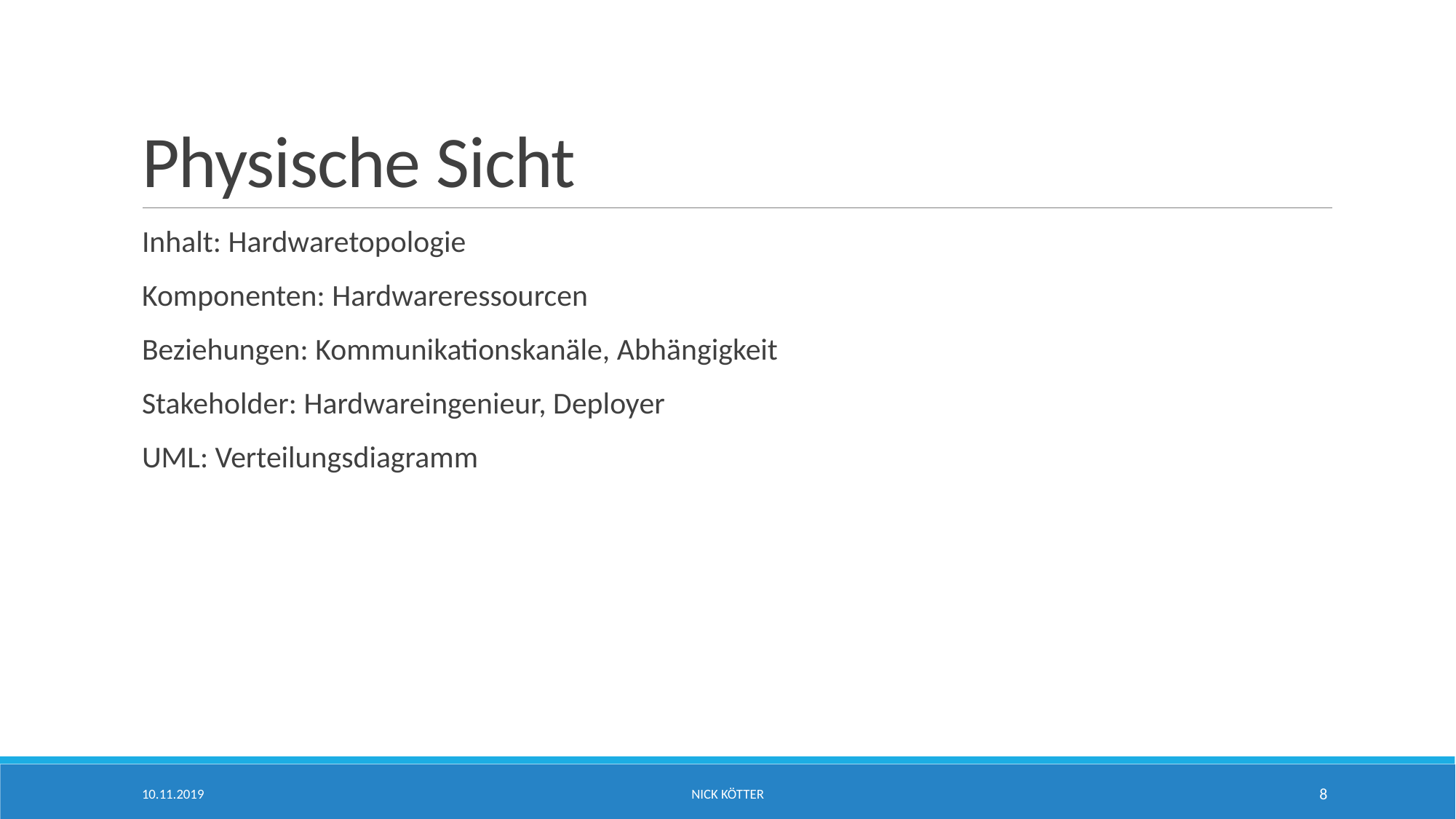

# Physische Sicht
Inhalt: Hardwaretopologie
Komponenten: Hardwareressourcen
Beziehungen: Kommunikationskanäle, Abhängigkeit
Stakeholder: Hardwareingenieur, Deployer
UML: Verteilungsdiagramm
10.11.2019
Nick Kötter
8